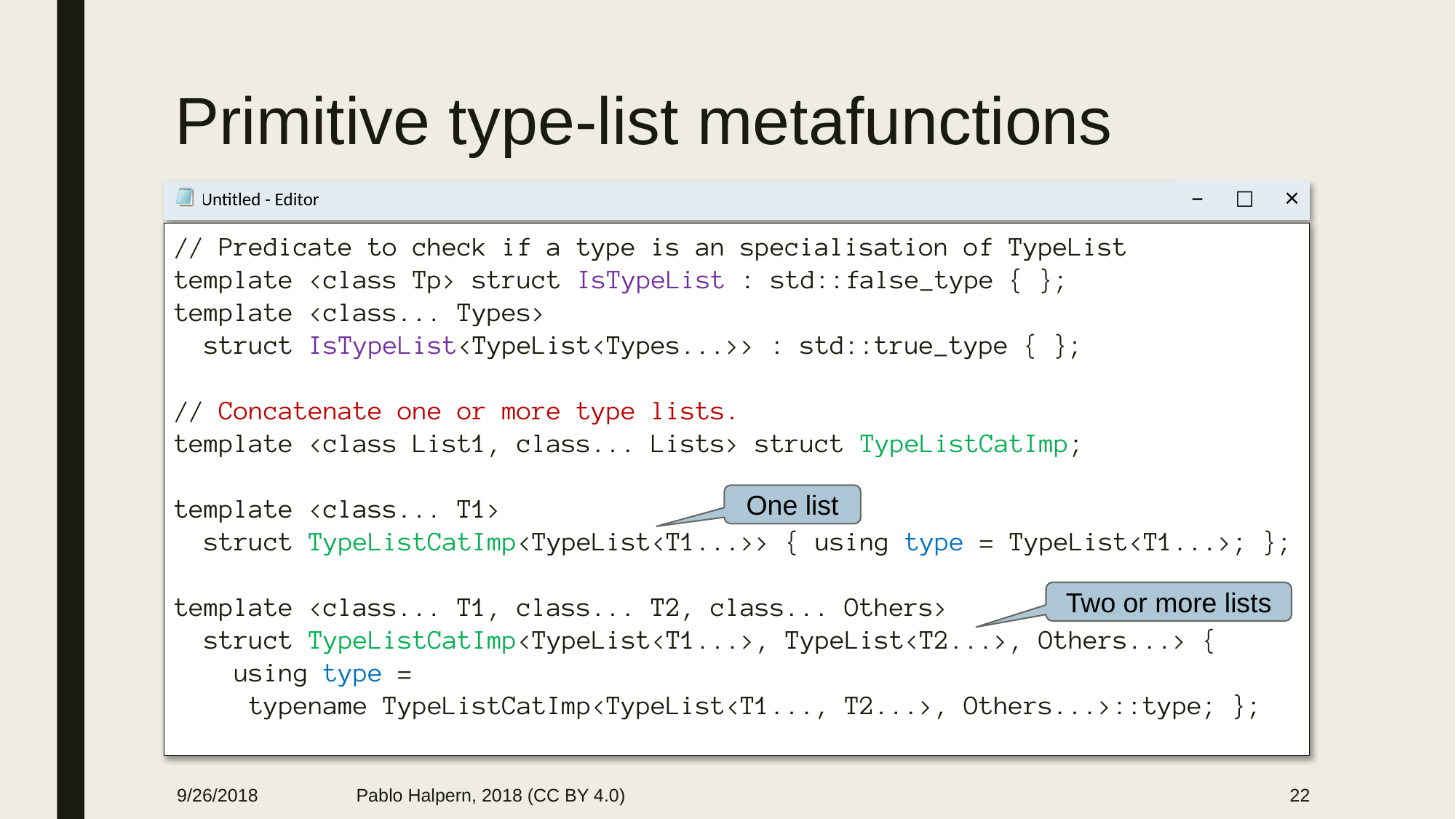

# Primitive type-list metafunctions
// Predicate to check if a type is an specialisation of TypeList
template <class Tp> struct IsTypeList : std::false_type { };
template <class... Types>
  struct IsTypeList<TypeList<Types...>> : std::true_type { };

// Concatenate one or more type lists.
template <class List1, class... Lists> struct TypeListCatImp;

template <class... T1>
  struct TypeListCatImp<TypeList<T1...>> { using type = TypeList<T1...>; };

template <class... T1, class... T2, class... Others>
  struct TypeListCatImp<TypeList<T1...>, TypeList<T2...>, Others...> {
    using type =
     typename TypeListCatImp<TypeList<T1..., T2...>, Others...>::type; };
One list
Two or more lists
9/26/2018
Pablo Halpern, 2018 (CC BY 4.0)
22